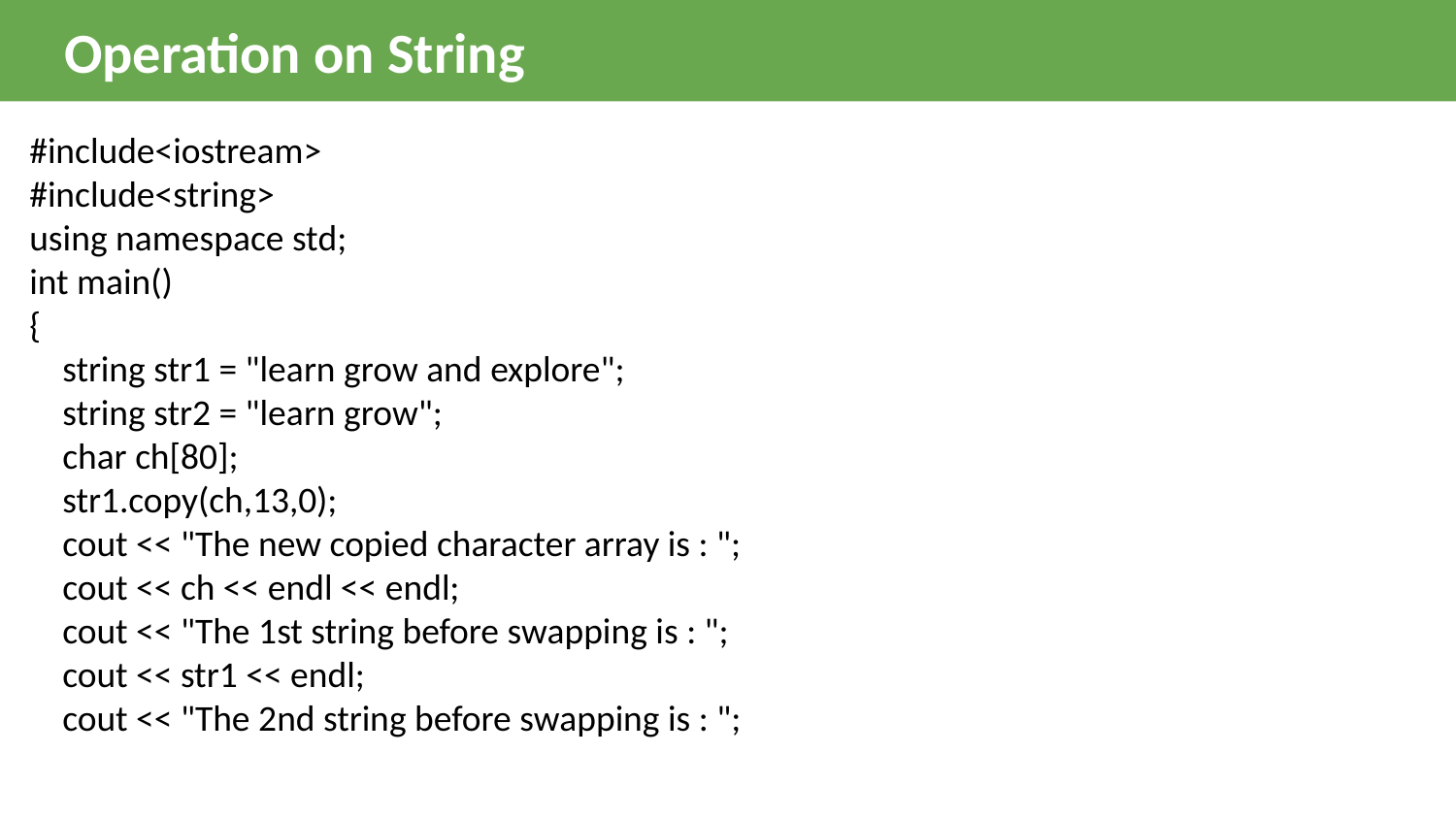

Operation on String
#include<iostream>
#include<string>
using namespace std;
int main()
{
    string str1 = "learn grow and explore";
    string str2 = "learn grow";
    char ch[80];
    str1.copy(ch,13,0);
    cout << "The new copied character array is : ";
    cout << ch << endl << endl;
    cout << "The 1st string before swapping is : ";
    cout << str1 << endl;
    cout << "The 2nd string before swapping is : ";